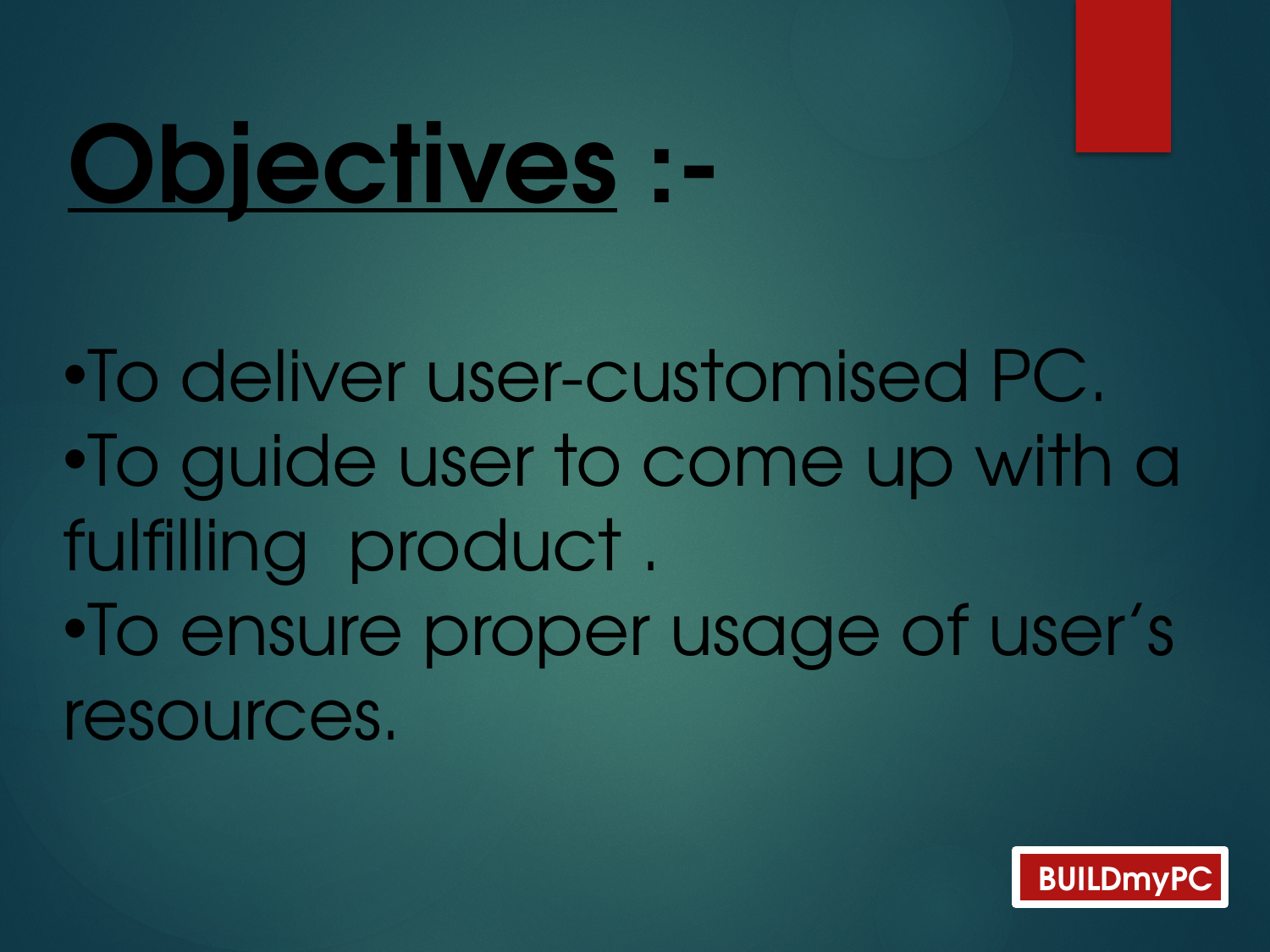

Objectives :-

To deliver user-customised PC.
To guide user to come up with a fulfilling  product .
To ensure proper usage of user’s resources.

BUILDmyPC